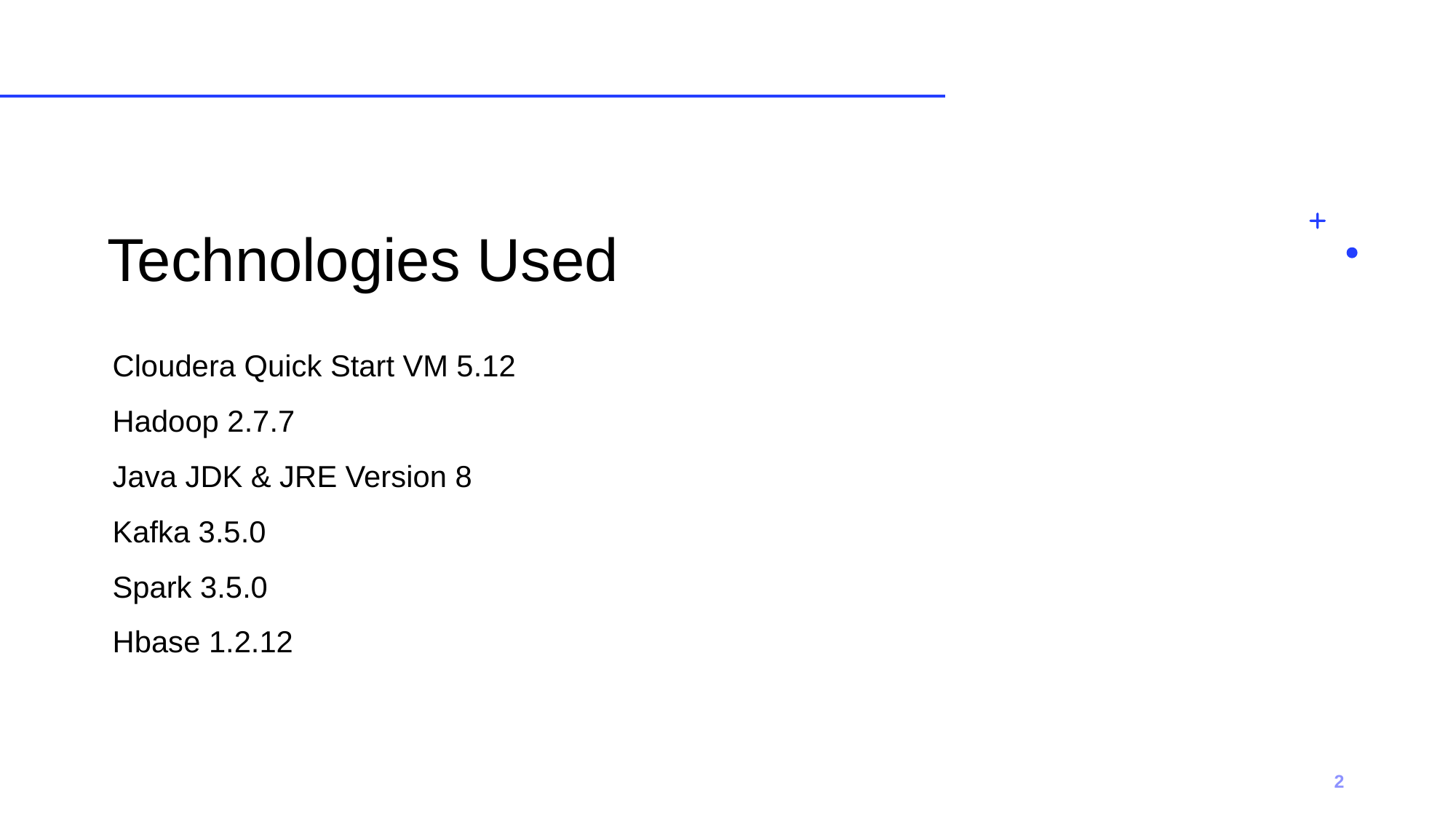

# Technologies Used
Cloudera Quick Start VM 5.12
Hadoop 2.7.7
Java JDK & JRE Version 8
Kafka 3.5.0
Spark 3.5.0
Hbase 1.2.12
2